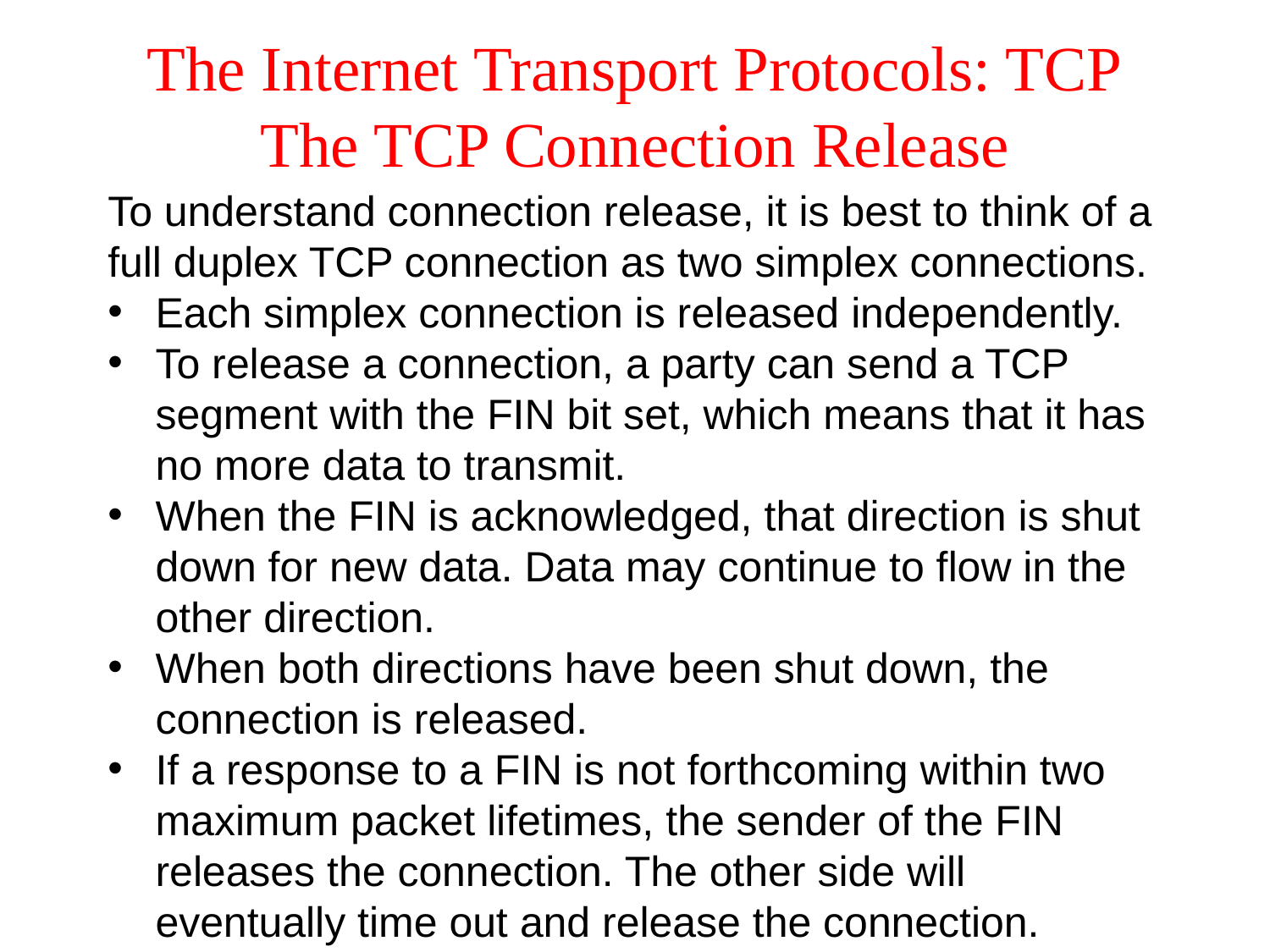

# The Internet Transport Protocols: TCP The TCP Connection Release
To understand connection release, it is best to think of a full duplex TCP connection as two simplex connections.
Each simplex connection is released independently.
To release a connection, a party can send a TCP segment with the FIN bit set, which means that it has no more data to transmit.
When the FIN is acknowledged, that direction is shut down for new data. Data may continue to flow in the other direction.
When both directions have been shut down, the connection is released.
If a response to a FIN is not forthcoming within two maximum packet lifetimes, the sender of the FIN releases the connection. The other side will eventually time out and release the connection.